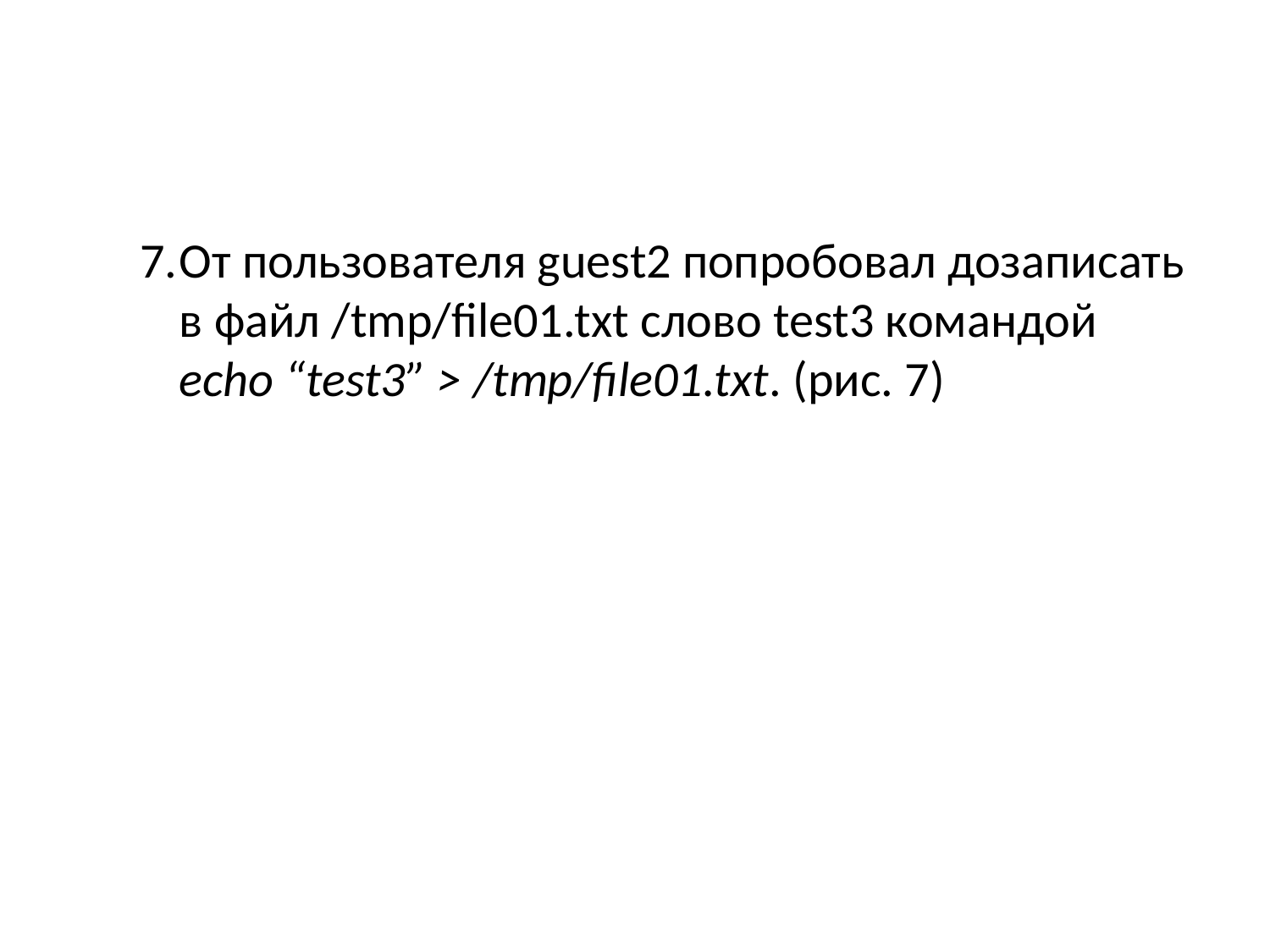

От пользователя guest2 попробовал дозаписать в файл /tmp/file01.txt слово test3 командой echo “test3” > /tmp/file01.txt. (рис. 7)